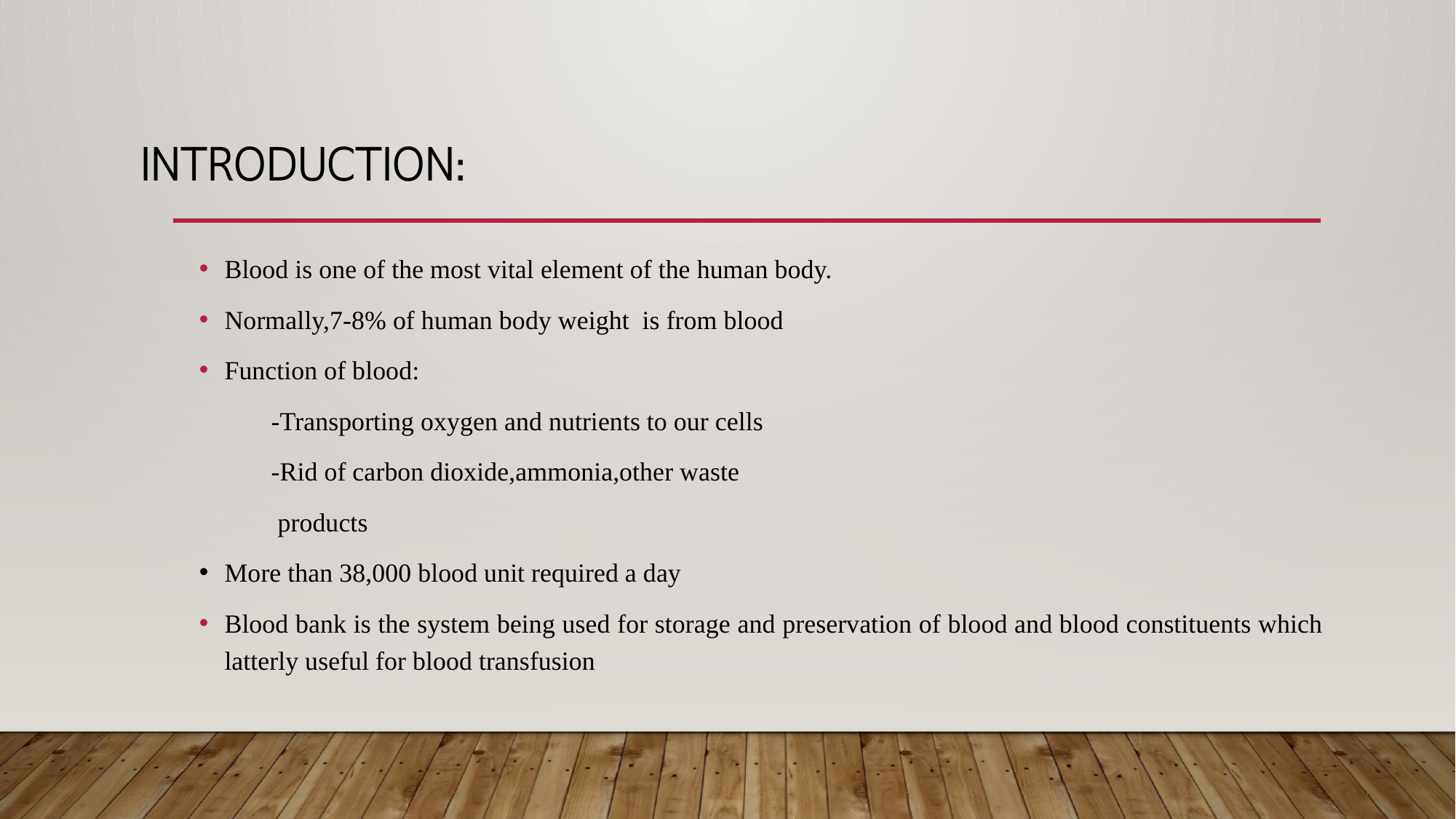

# INTRODUCTION:
Blood is one of the most vital element of the human body.
Normally,7-8% of human body weight  is from blood
Function of blood:
           -Transporting oxygen and nutrients to our cells
           -Rid of carbon dioxide,ammonia,other waste
            products
More than 38,000 blood unit required a day
Blood bank is the system being used for storage and preservation of blood and blood constituents which latterly useful for blood transfusion